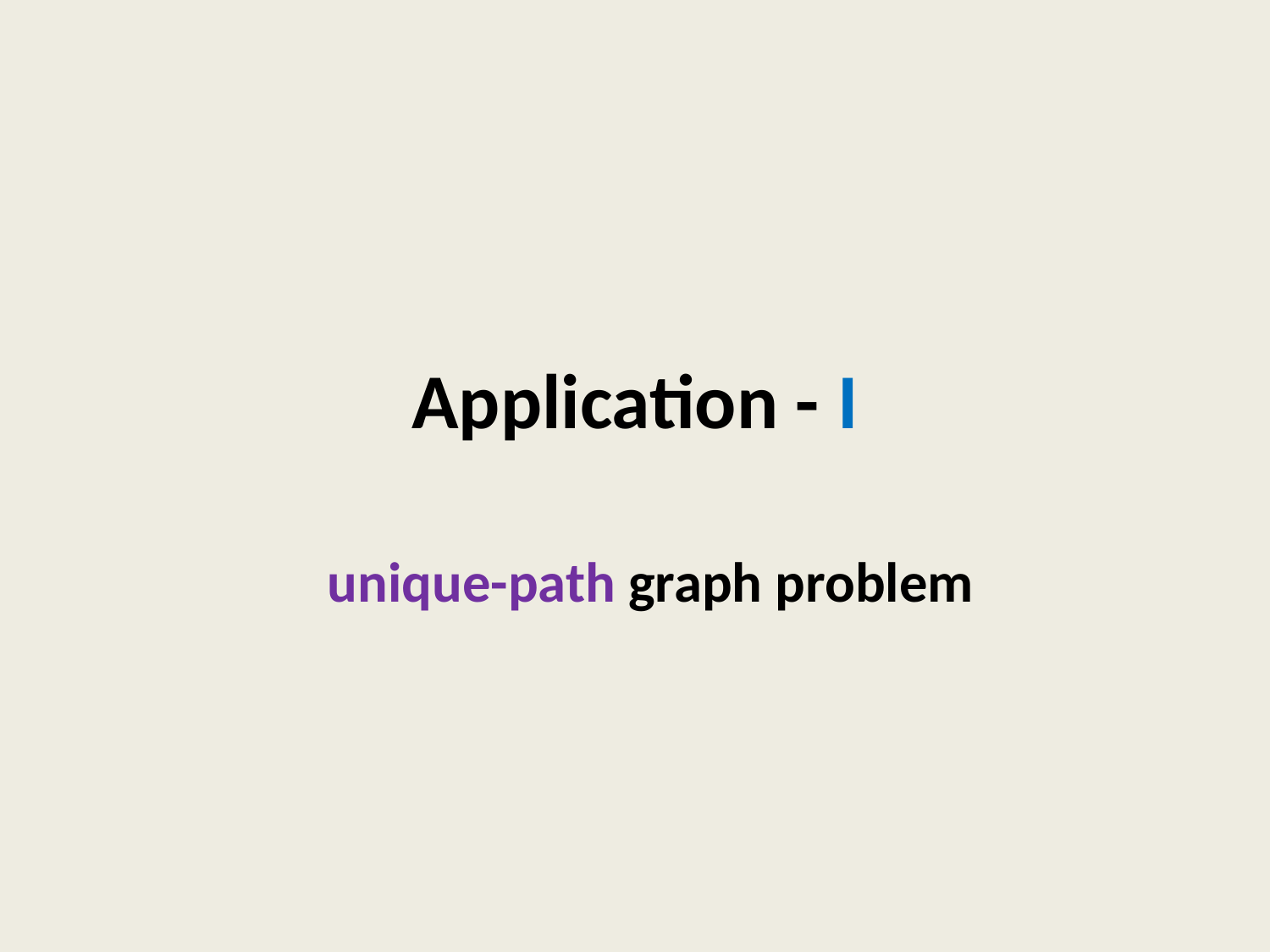

# Application - I
unique-path graph problem